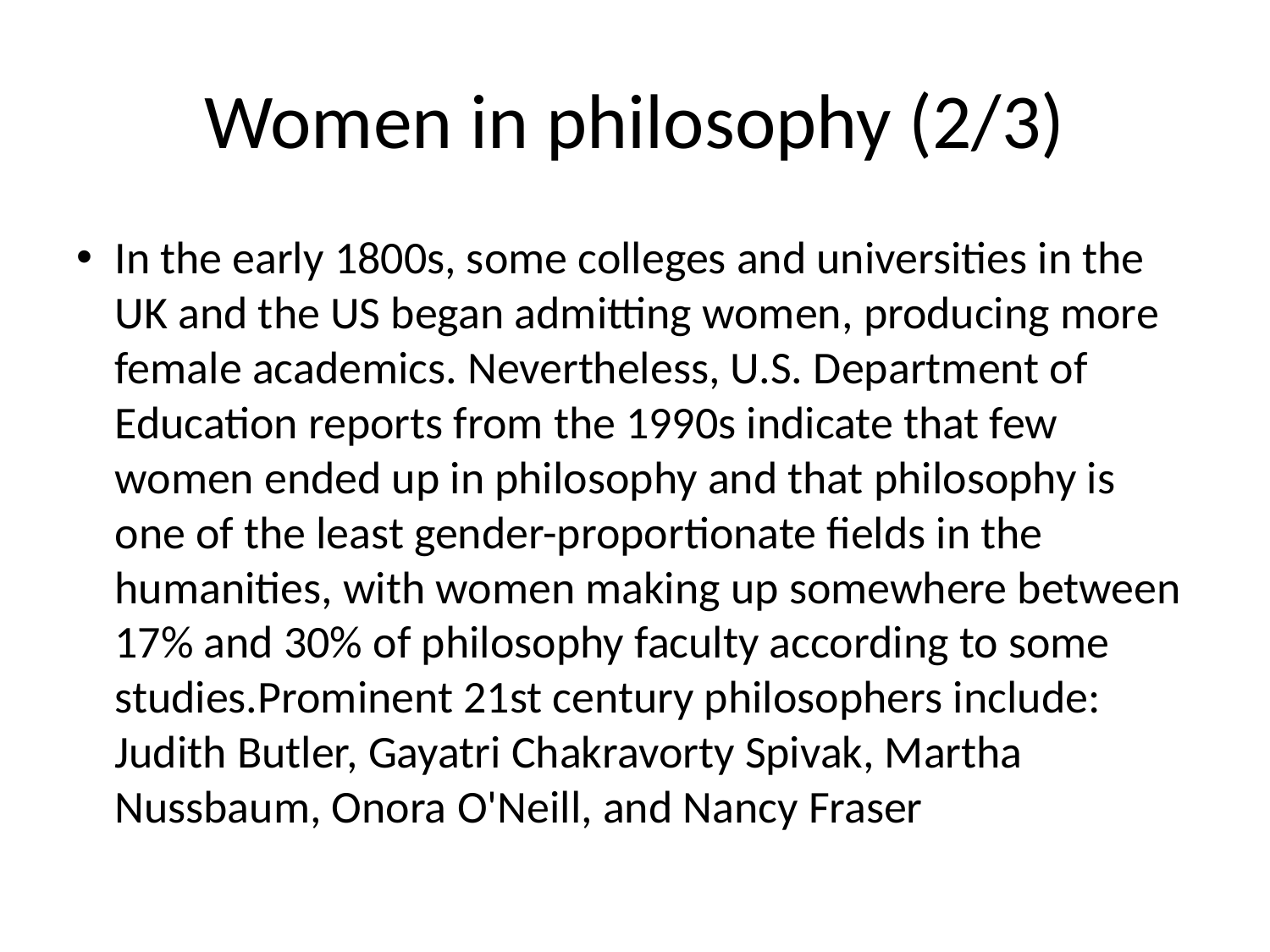

# Women in philosophy (2/3)
In the early 1800s, some colleges and universities in the UK and the US began admitting women, producing more female academics. Nevertheless, U.S. Department of Education reports from the 1990s indicate that few women ended up in philosophy and that philosophy is one of the least gender-proportionate fields in the humanities, with women making up somewhere between 17% and 30% of philosophy faculty according to some studies.Prominent 21st century philosophers include: Judith Butler, Gayatri Chakravorty Spivak, Martha Nussbaum, Onora O'Neill, and Nancy Fraser